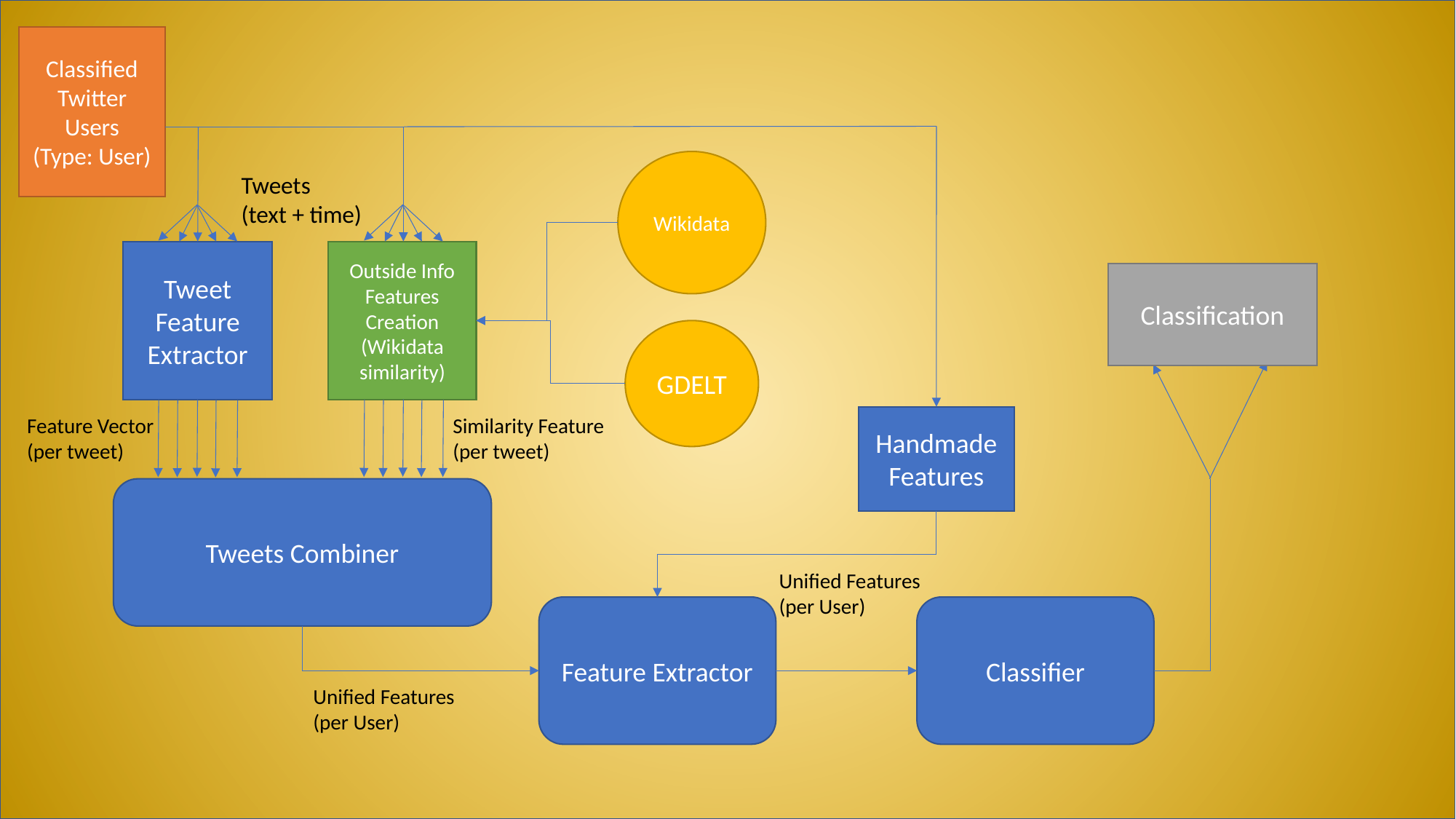

Classified Twitter Users
(Type: User)
Wikidata
Tweets
(text + time)
Outside Info Features Creation (Wikidata similarity)
Tweet Feature Extractor
Classification
GDELT
Similarity Feature
(per tweet)
Handmade Features
Feature Vector (per tweet)
Tweets Combiner
Unified Features
(per User)
Classifier
Feature Extractor
Unified Features
(per User)